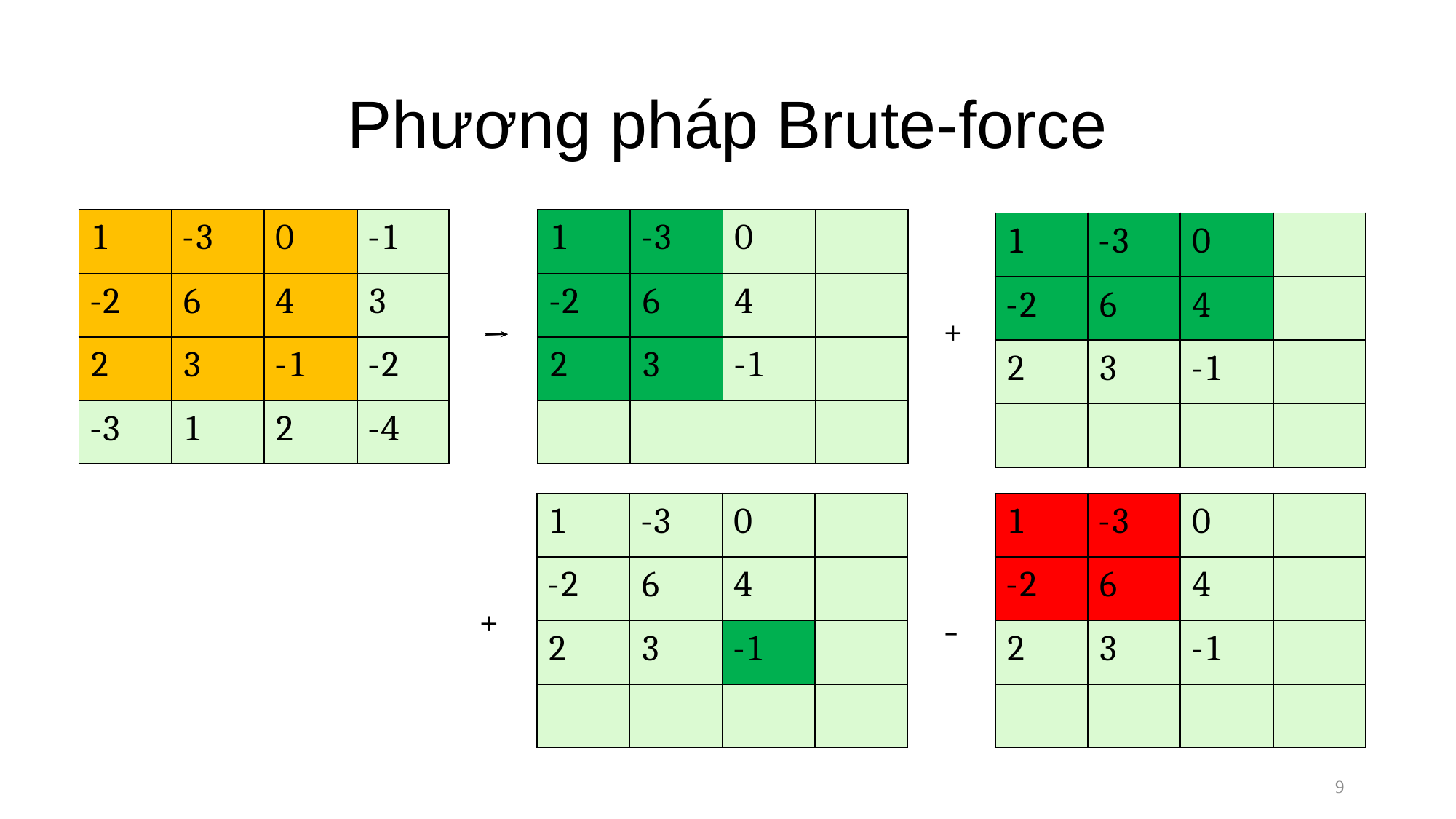

# Phương pháp Brute-force
| 1 | -3 | 0 | -1 |
| --- | --- | --- | --- |
| -2 | 6 | 4 | 3 |
| 2 | 3 | -1 | -2 |
| -3 | 1 | 2 | -4 |
| 1 | -2 | -2 |  |
| --- | --- | --- | --- |
| -1 | 2 | 6 |  |
| 1 | 7 | ? |  |
|  |  |  |  |
| 1 | -2 | -2 |  |
| --- | --- | --- | --- |
| -1 | 2 | 6 |  |
| 1 | 7 | ? |  |
|  |  |  |  |
| 1 | -3 | 0 |  |
| --- | --- | --- | --- |
| -2 | 6 | 4 |  |
| 2 | 3 | -1 |  |
|  |  |  |  |
| 1 | -2 | -2 |  |
| --- | --- | --- | --- |
| -1 | 2 | 6 |  |
| 1 | 7 | ? |  |
|  |  |  |  |
| 1 | -3 | 0 |  |
| --- | --- | --- | --- |
| -2 | 6 | 4 |  |
| 2 | 3 | -1 |  |
|  |  |  |  |
+
→
→
| 1 | -3 | 0 |  |
| --- | --- | --- | --- |
| -2 | 6 | 4 |  |
| 2 | 3 | -1 |  |
|  |  |  |  |
| 1 | -3 | 0 |  |
| --- | --- | --- | --- |
| -2 | 6 | 4 |  |
| 2 | 3 | -1 |  |
|  |  |  |  |
| 1 | -3 | 0 |  |
| --- | --- | --- | --- |
| -2 | 6 | 4 |  |
| 2 | 3 | -1 |  |
|  |  |  |  |
| 1 | -2 | -2 |  |
| --- | --- | --- | --- |
| -1 | 2 | 6 |  |
| 1 | 7 | ? |  |
|  |  |  |  |
+
-
9